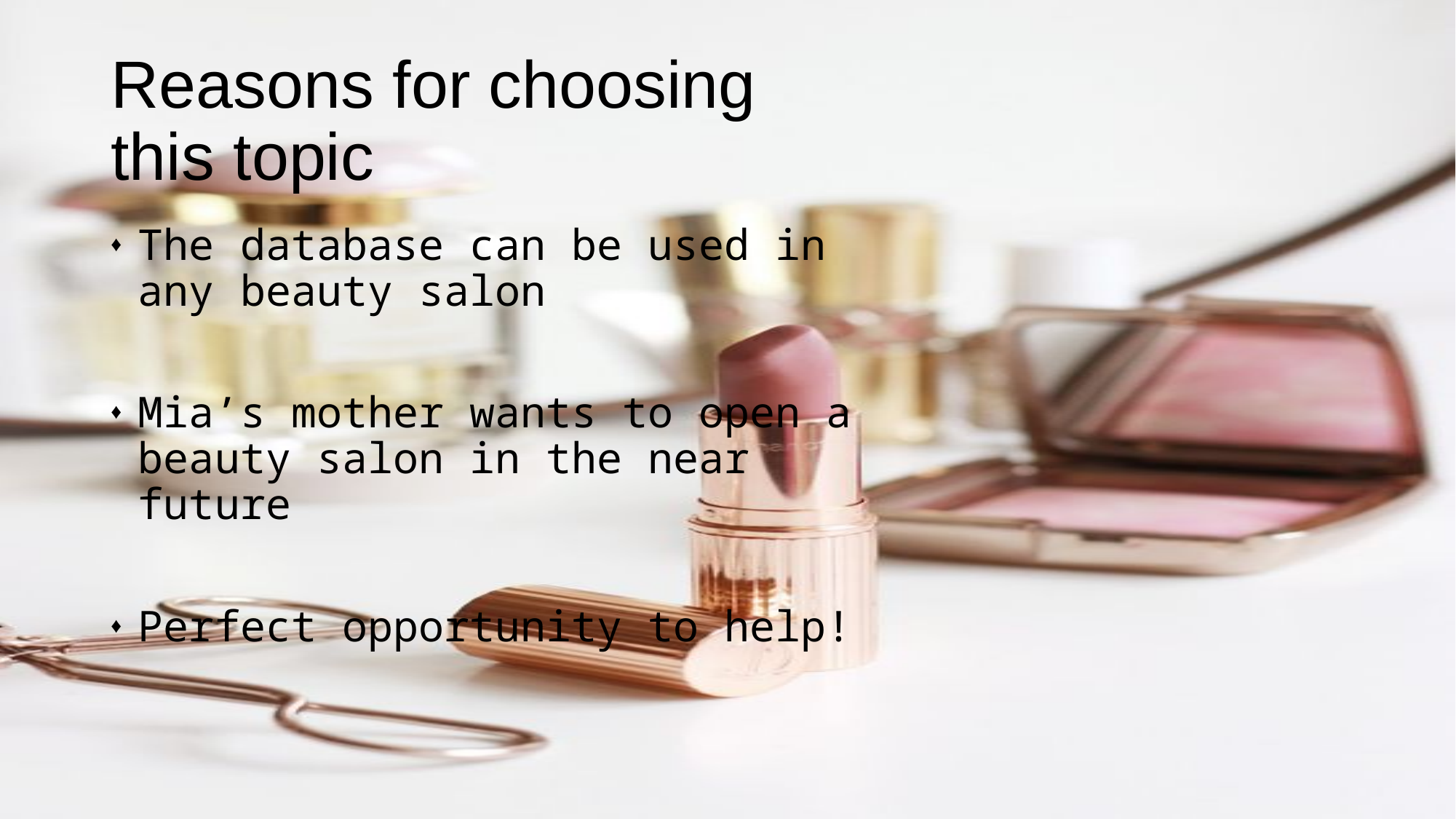

# Reasons for choosing this topic
The database can be used in any beauty salon

Mia’s mother wants to open a beauty salon in the near future

Perfect opportunity to help!